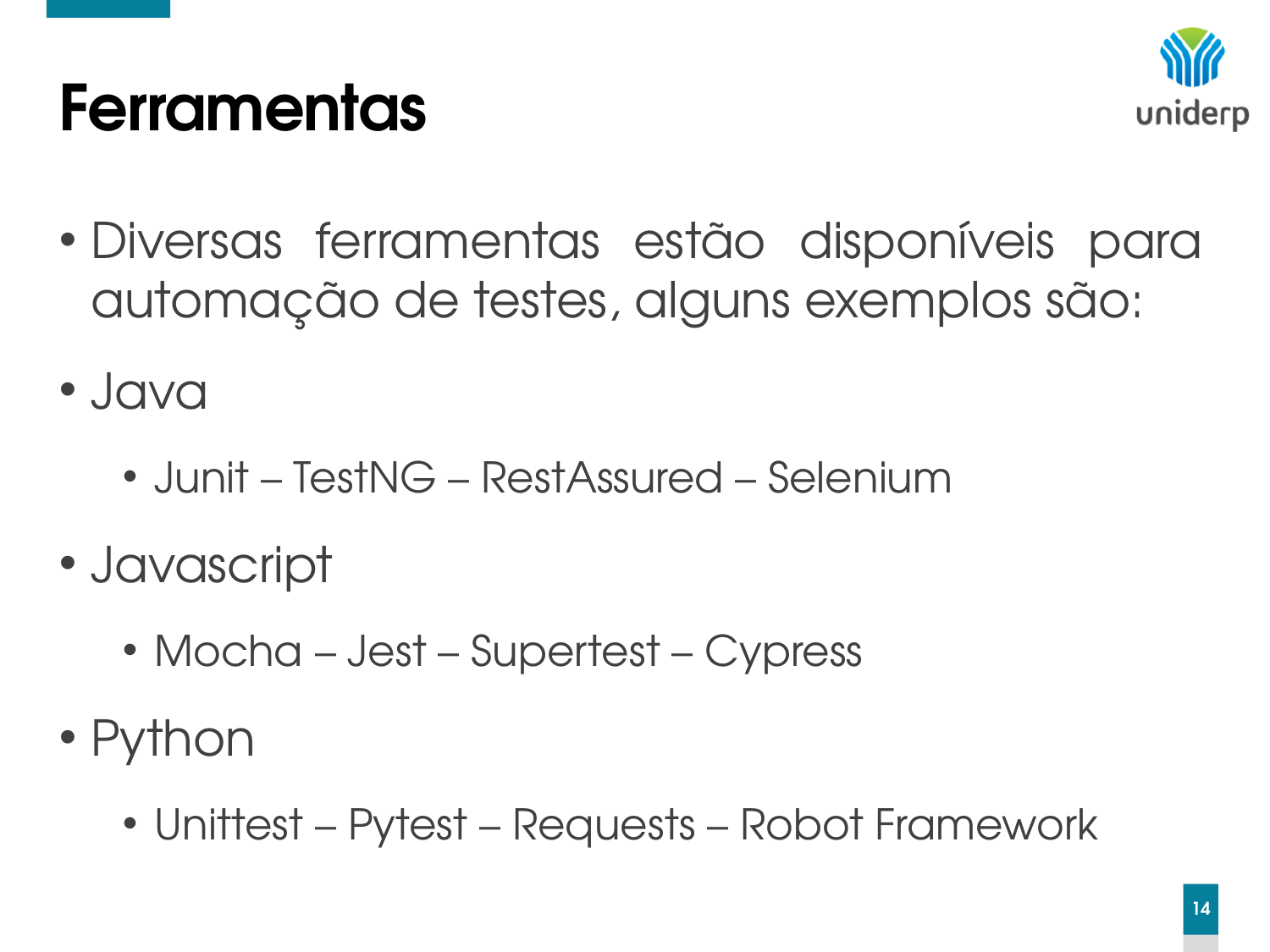

# Ferramentas
Diversas ferramentas estão disponíveis para automação de testes, alguns exemplos são:
Java
Junit – TestNG – RestAssured – Selenium
Javascript
Mocha – Jest – Supertest – Cypress
Python
Unittest – Pytest – Requests – Robot Framework